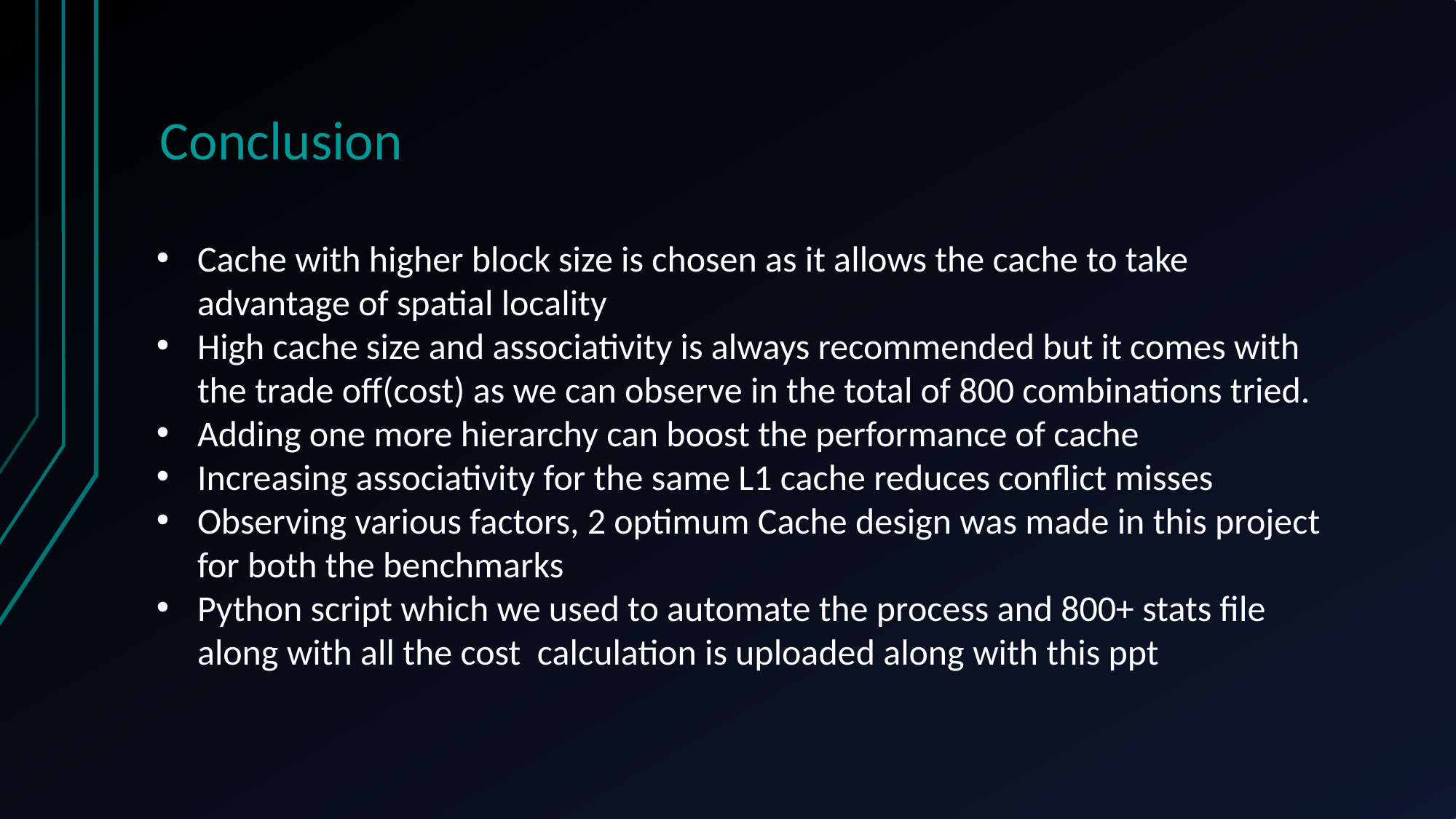

# Conclusion

Cache with higher block size is chosen as it allows the cache to take advantage of spatial locality
High cache size and associativity is always recommended but it comes with the trade off(cost) as we can observe in the total of 800 combinations tried.
Adding one more hierarchy can boost the performance of cache
Increasing associativity for the same L1 cache reduces conflict misses
Observing various factors, 2 optimum Cache design was made in this project for both the benchmarks
Python script which we used to automate the process and 800+ stats file along with all the cost  calculation is uploaded along with this ppt